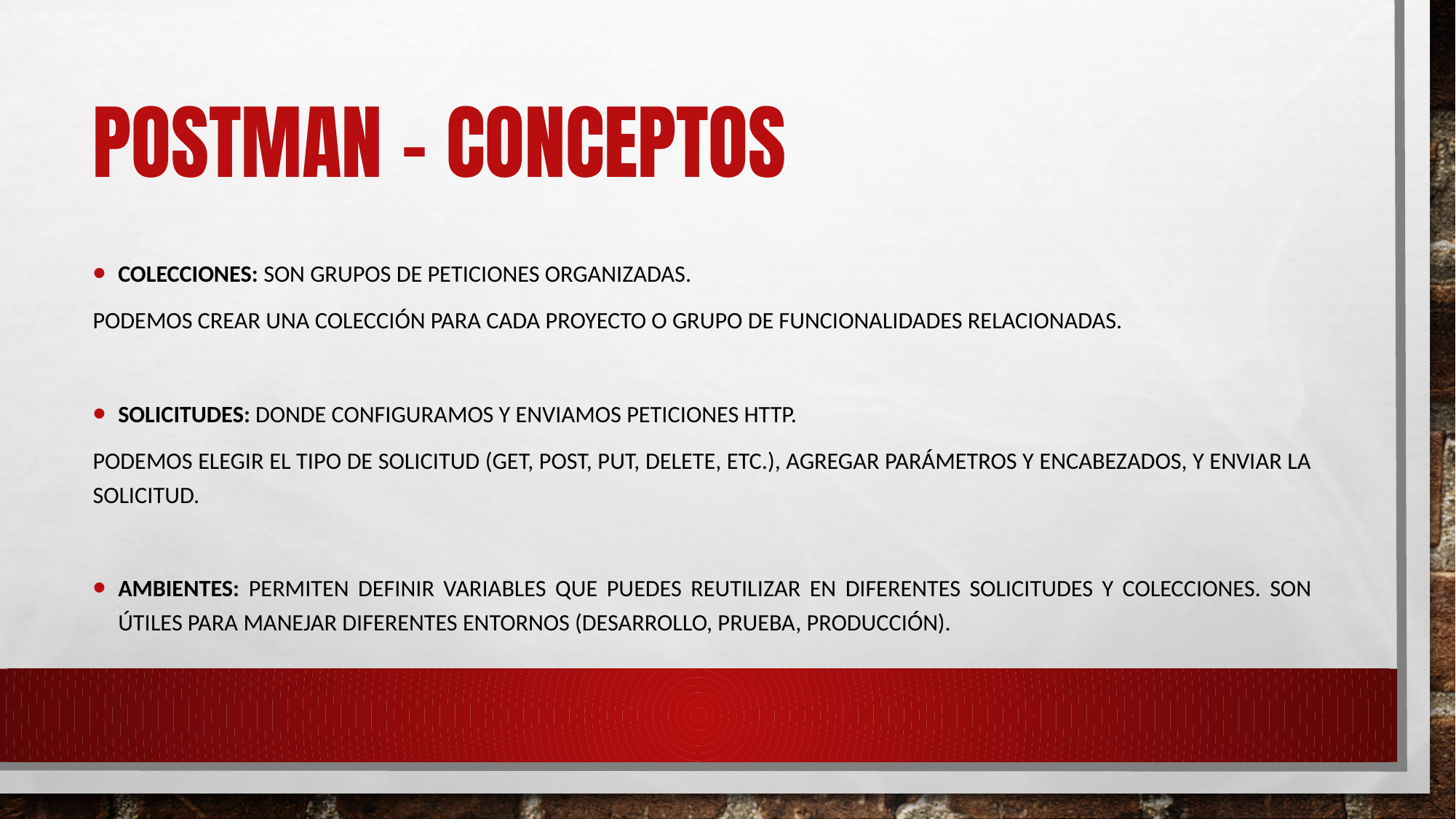

# Postman - conceptos
Colecciones: Son grupos de peticiones organizadas.
Podemos crear una colección para cada proyecto o grupo de funcionalidades relacionadas.

Solicitudes: donde configuramos y enviamos peticiones HTTP.
podemos elegir el tipo de solicitud (GET, POST, PUT, DELETE, etc.), agregar parámetros y encabezados, y enviar la solicitud.

Ambientes: Permiten definir variables que puedes reutilizar en diferentes solicitudes y colecciones. Son útiles para manejar diferentes entornos (desarrollo, prueba, producción).